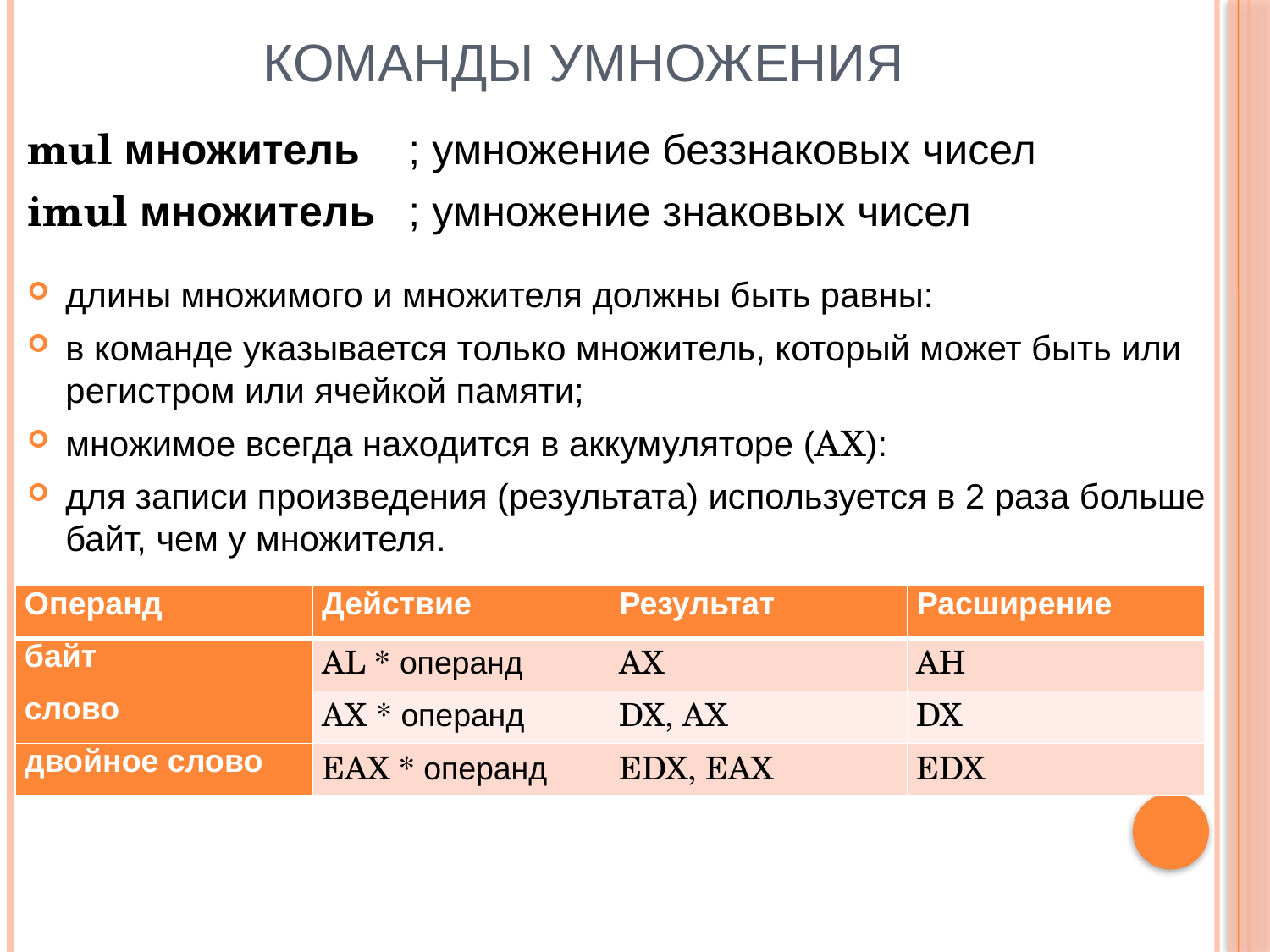

# Команды умножения
mul множитель	; умножение беззнаковых чисел
imul множитель	; умножение знаковых чисел

длины множимого и множителя должны быть равны:
в команде указывается только множитель, который может быть или регистром или ячейкой памяти;
множимое всегда находится в аккумуляторе (AX):
для записи произведения (результата) используется в 2 раза больше байт, чем у множителя.

| Операнд | Действие | Результат | Расширение |
| --- | --- | --- | --- |
| байт | AL \* операнд | AX | AH |
| слово | AX \* операнд | DX, AX | DX |
| двойное слово | EAX \* операнд | EDX, EAX | EDX |